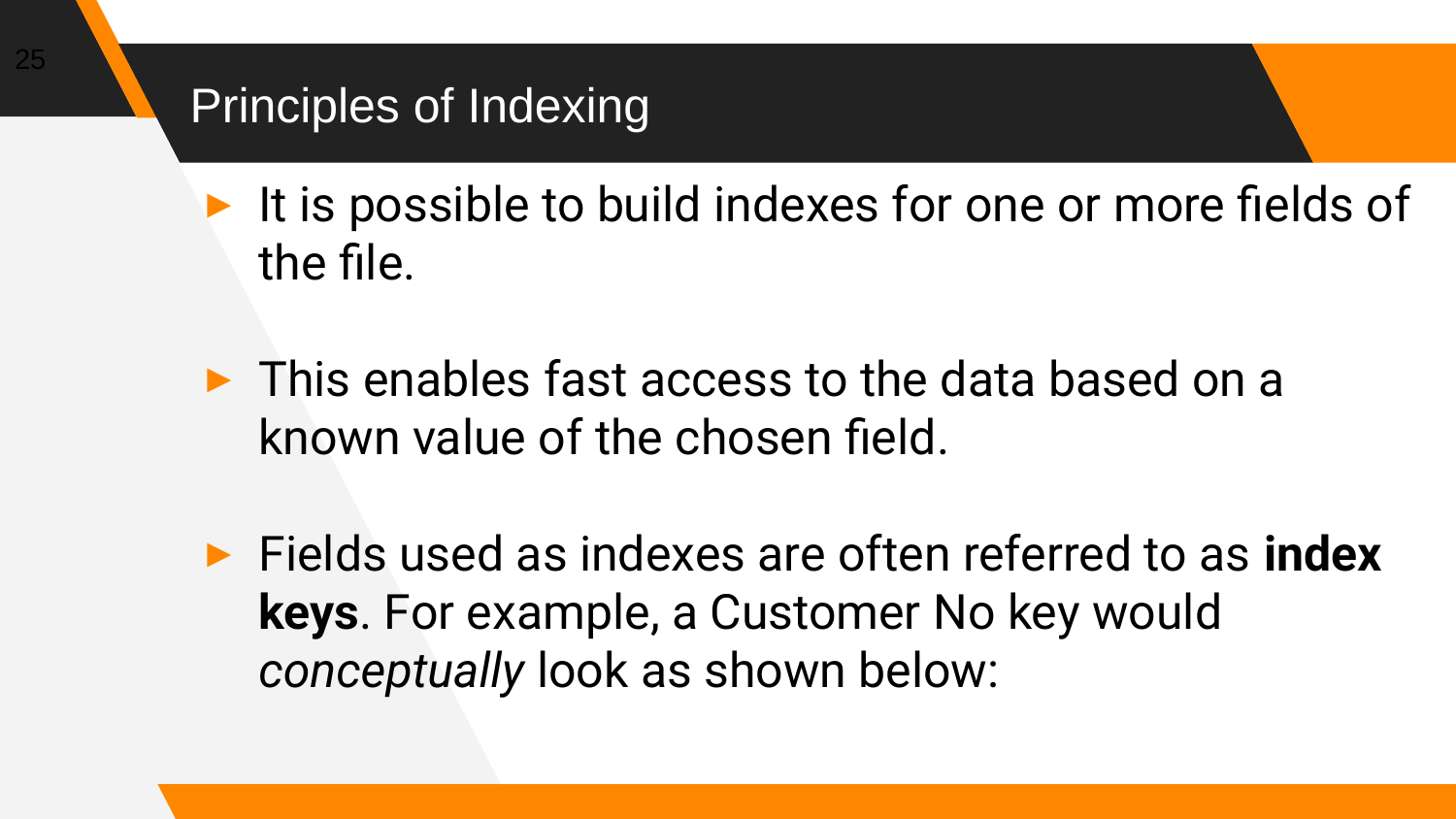

25
# Principles of Indexing
It is possible to build indexes for one or more fields of the file.

This enables fast access to the data based on a known value of the chosen field.

Fields used as indexes are often referred to as index keys. For example, a Customer No key would conceptually look as shown below: